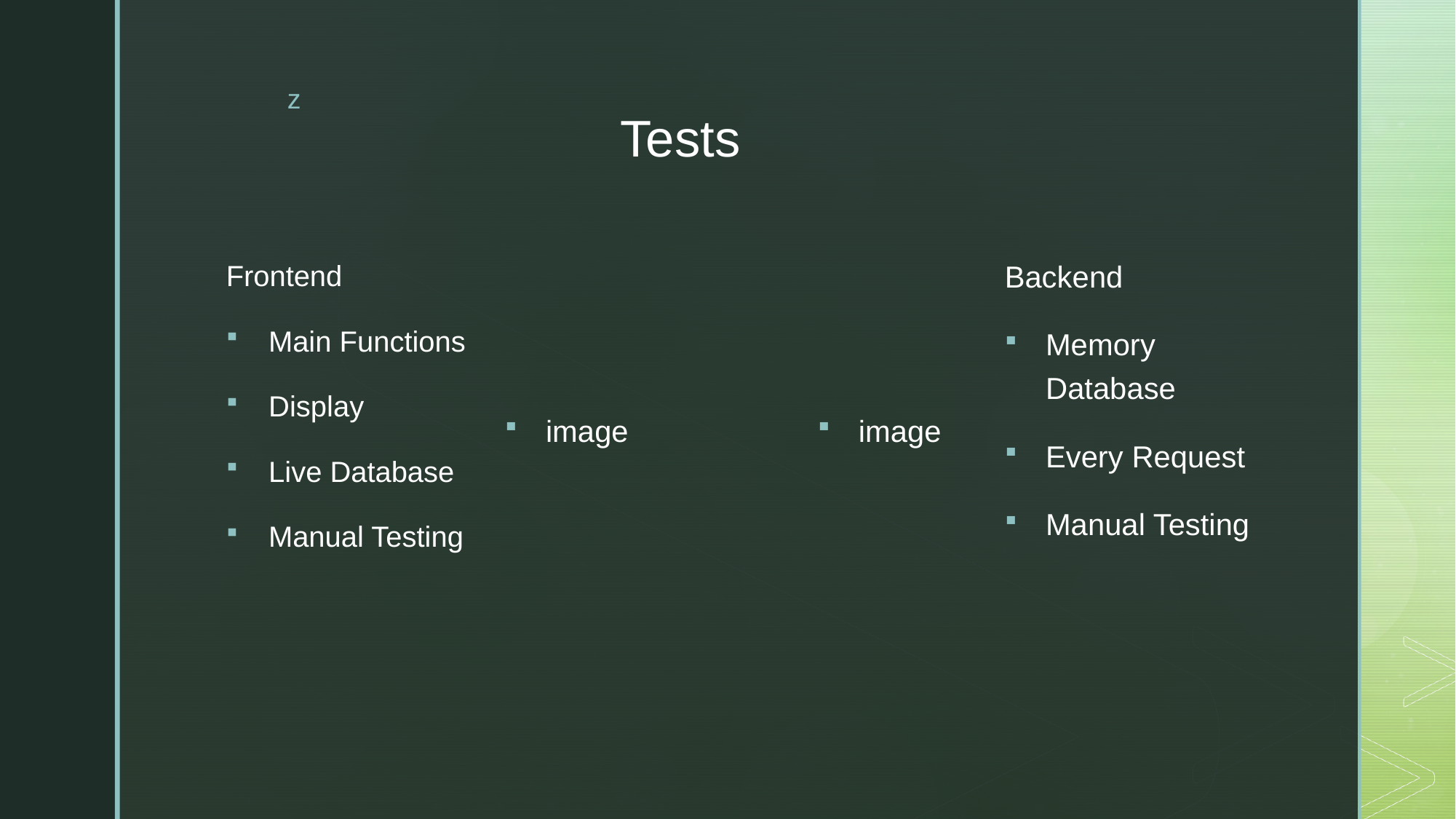

# Tests
image
image
Backend
Memory Database
Every Request
Manual Testing

Frontend
Main Functions
Display
Live Database
Manual Testing